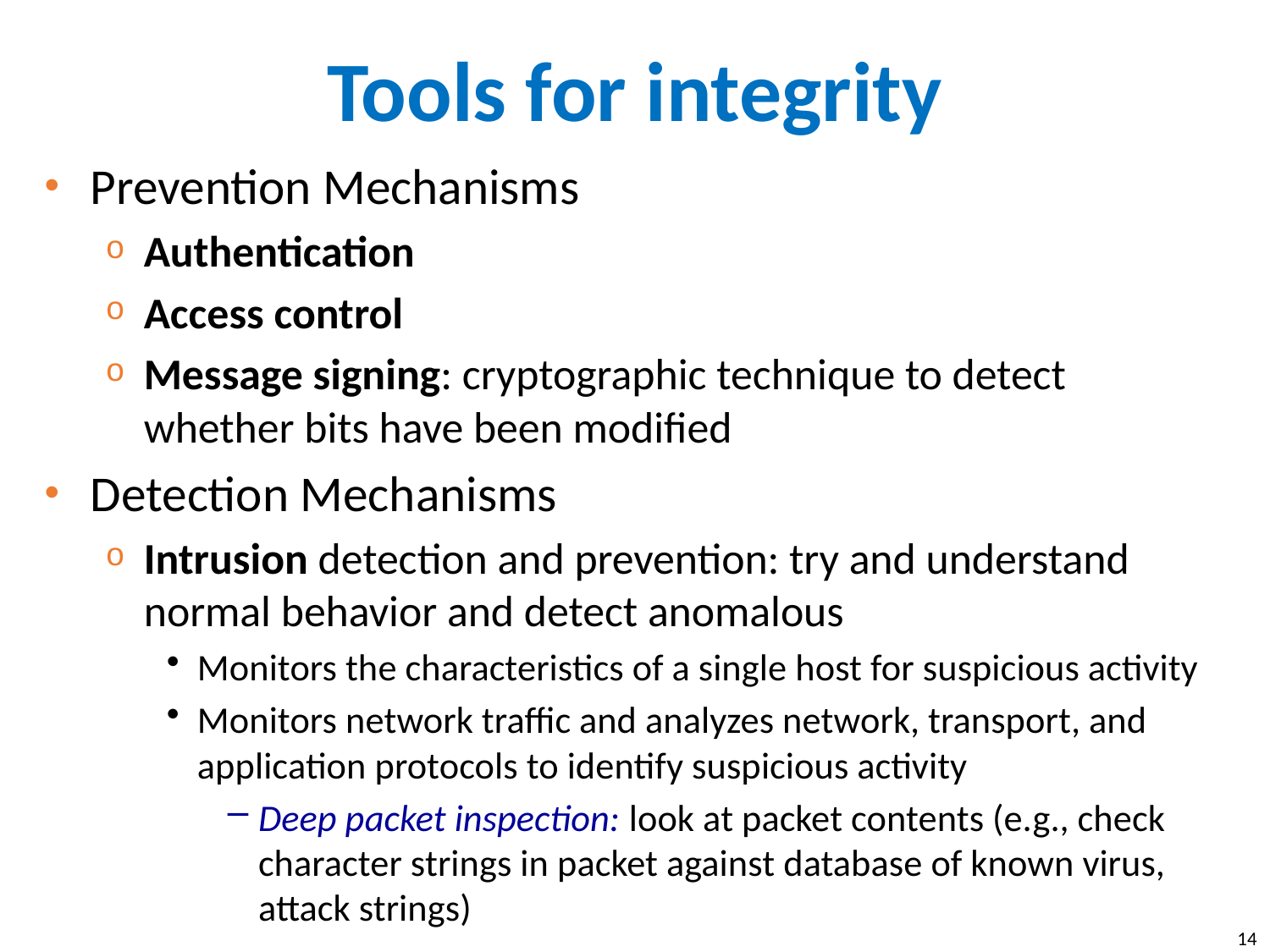

# Tools for integrity
Prevention Mechanisms
Authentication
Access control
Message signing: cryptographic technique to detect whether bits have been modified
Detection Mechanisms
Intrusion detection and prevention: try and understand normal behavior and detect anomalous
Monitors the characteristics of a single host for suspicious activity
Monitors network traffic and analyzes network, transport, and application protocols to identify suspicious activity
Deep packet inspection: look at packet contents (e.g., check character strings in packet against database of known virus, attack strings)

14